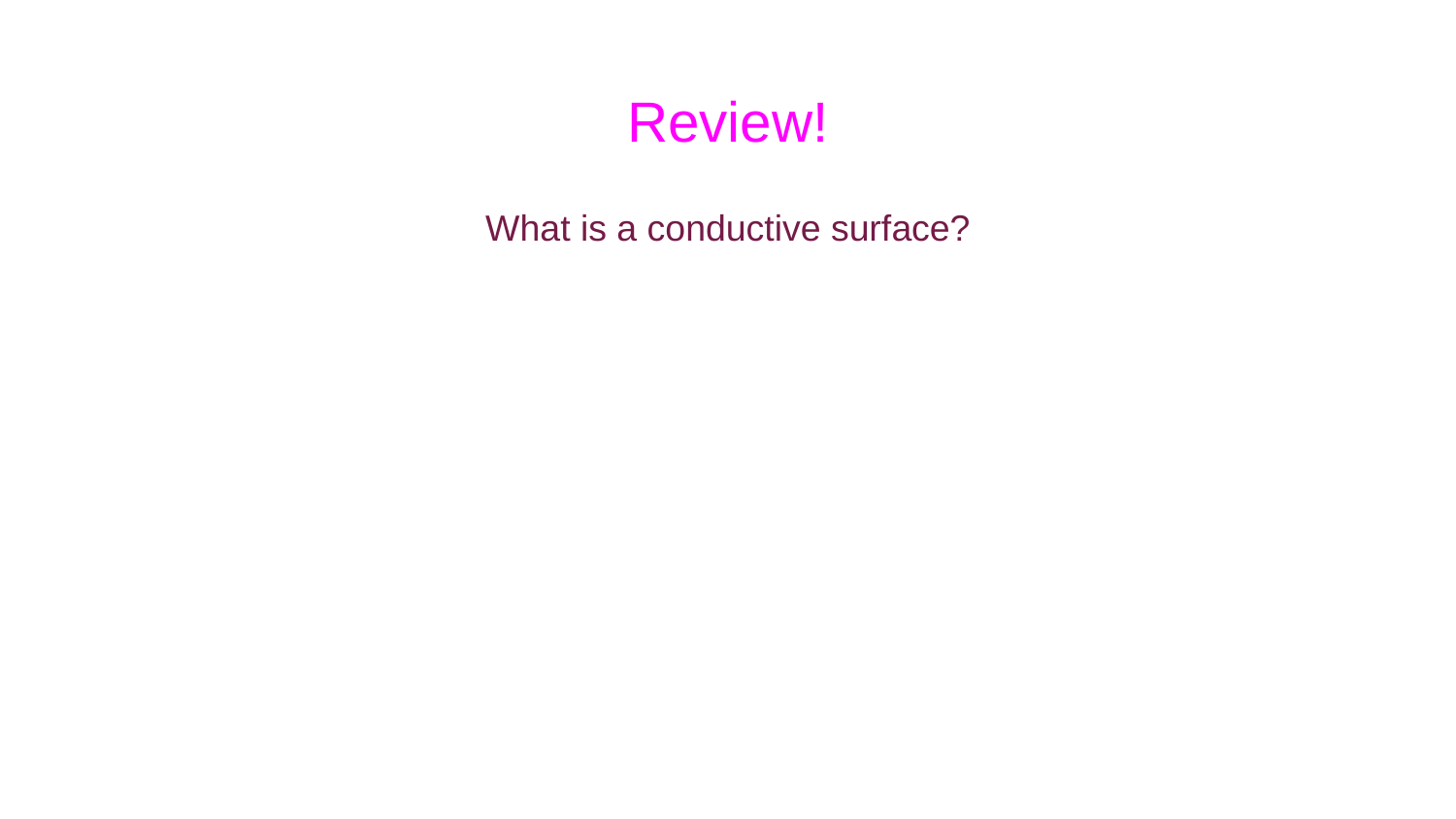

# Review!
What is a conductive surface?